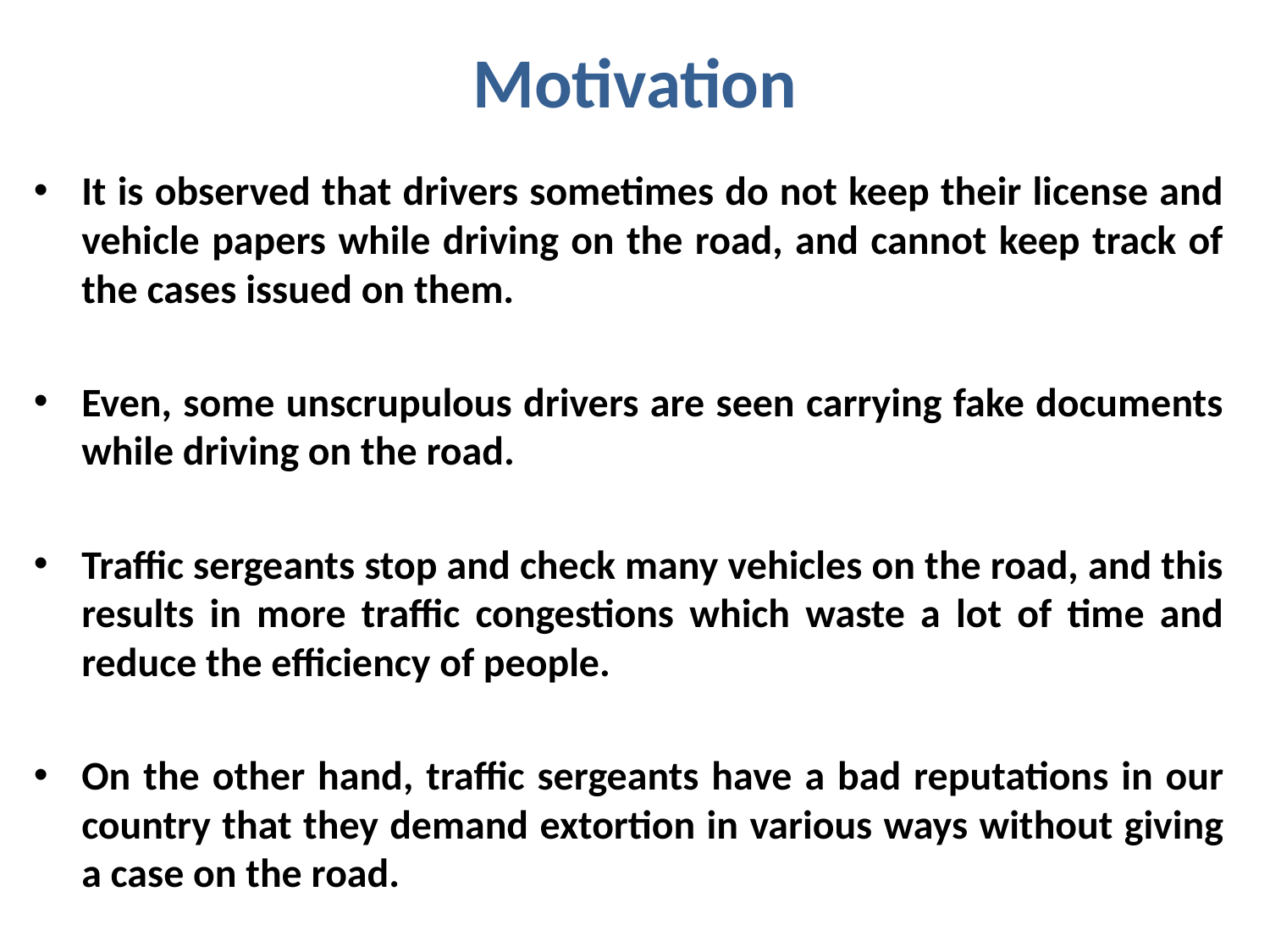

# Motivation
It is observed that drivers sometimes do not keep their license and vehicle papers while driving on the road, and cannot keep track of the cases issued on them.

Even, some unscrupulous drivers are seen carrying fake documents while driving on the road.

Traffic sergeants stop and check many vehicles on the road, and this results in more traffic congestions which waste a lot of time and reduce the efficiency of people.

On the other hand, traffic sergeants have a bad reputations in our country that they demand extortion in various ways without giving a case on the road.